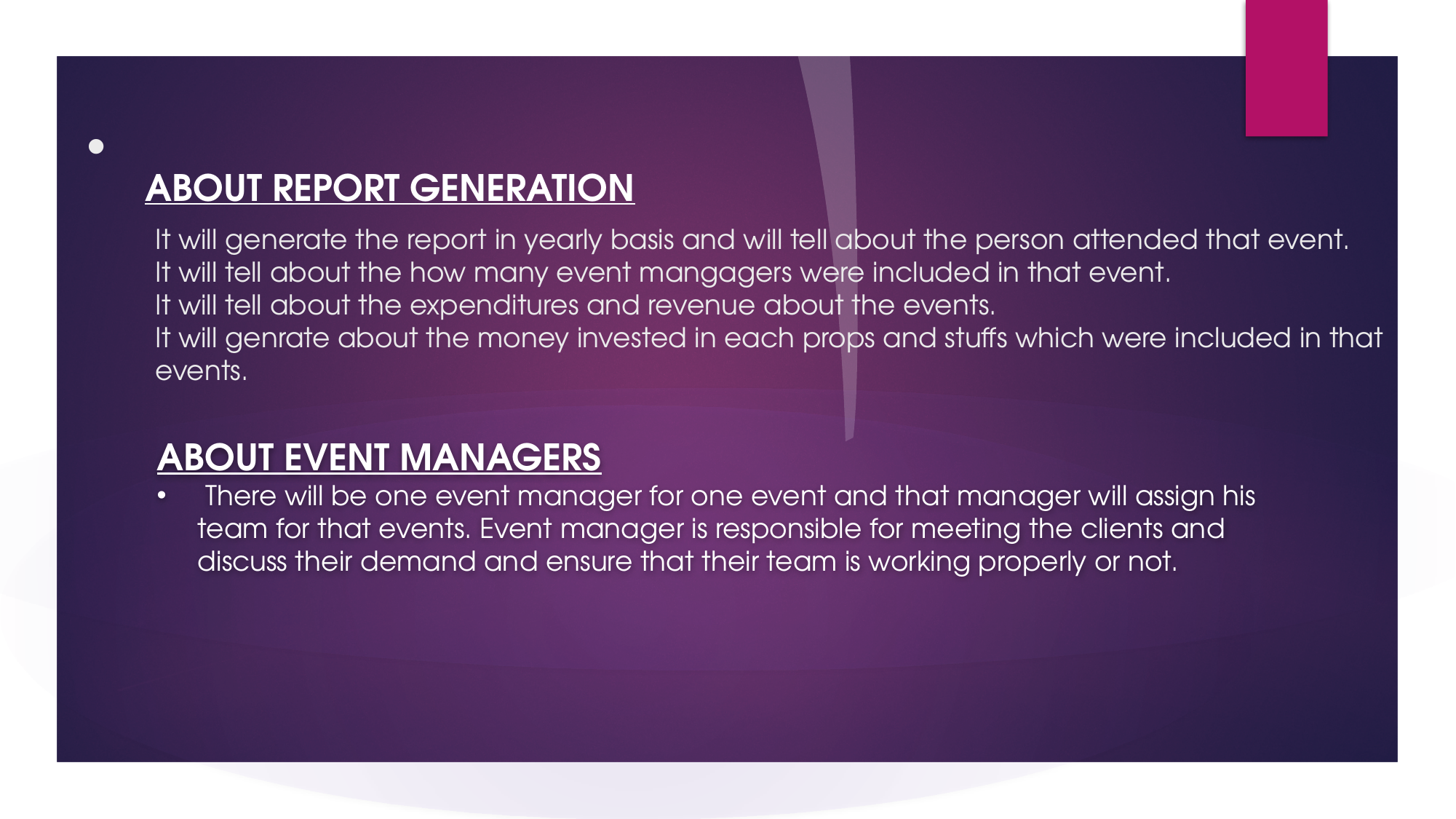

ABOUT REPORT GENERATION
# It will generate the report in yearly basis and will tell about the person attended that event. It will tell about the how many event mangagers were included in that event. It will tell about the expenditures and revenue about the events. It will genrate about the money invested in each props and stuffs which were included in that events.

ABOUT EVENT MANAGERS
 There will be one event manager for one event and that manager will assign his team for that events. Event manager is responsible for meeting the clients and discuss their demand and ensure that their team is working properly or not.